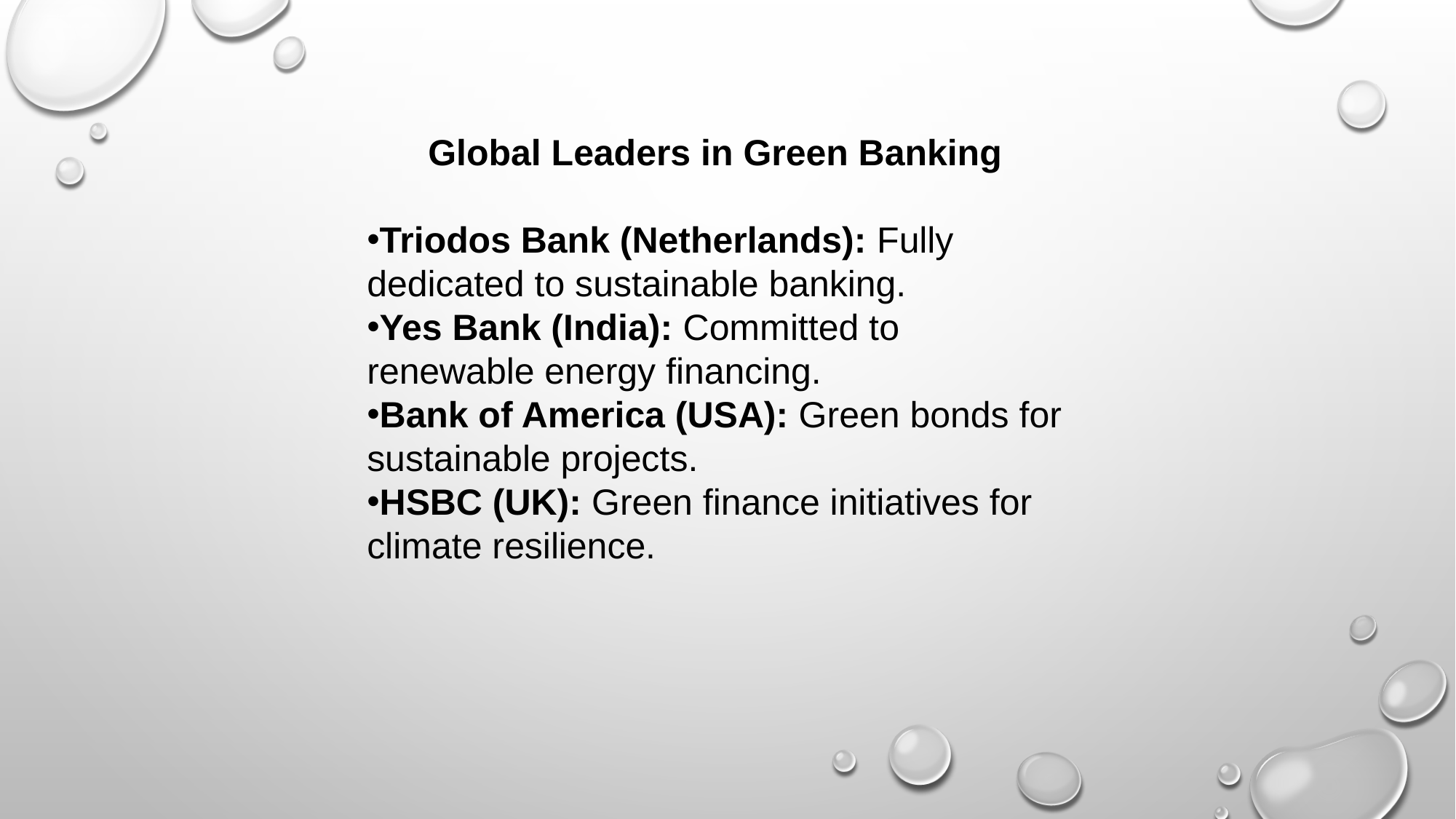

Global Leaders in Green Banking

Triodos Bank (Netherlands): Fully dedicated to sustainable banking.
Yes Bank (India): Committed to renewable energy financing.
Bank of America (USA): Green bonds for sustainable projects.
HSBC (UK): Green finance initiatives for climate resilience.